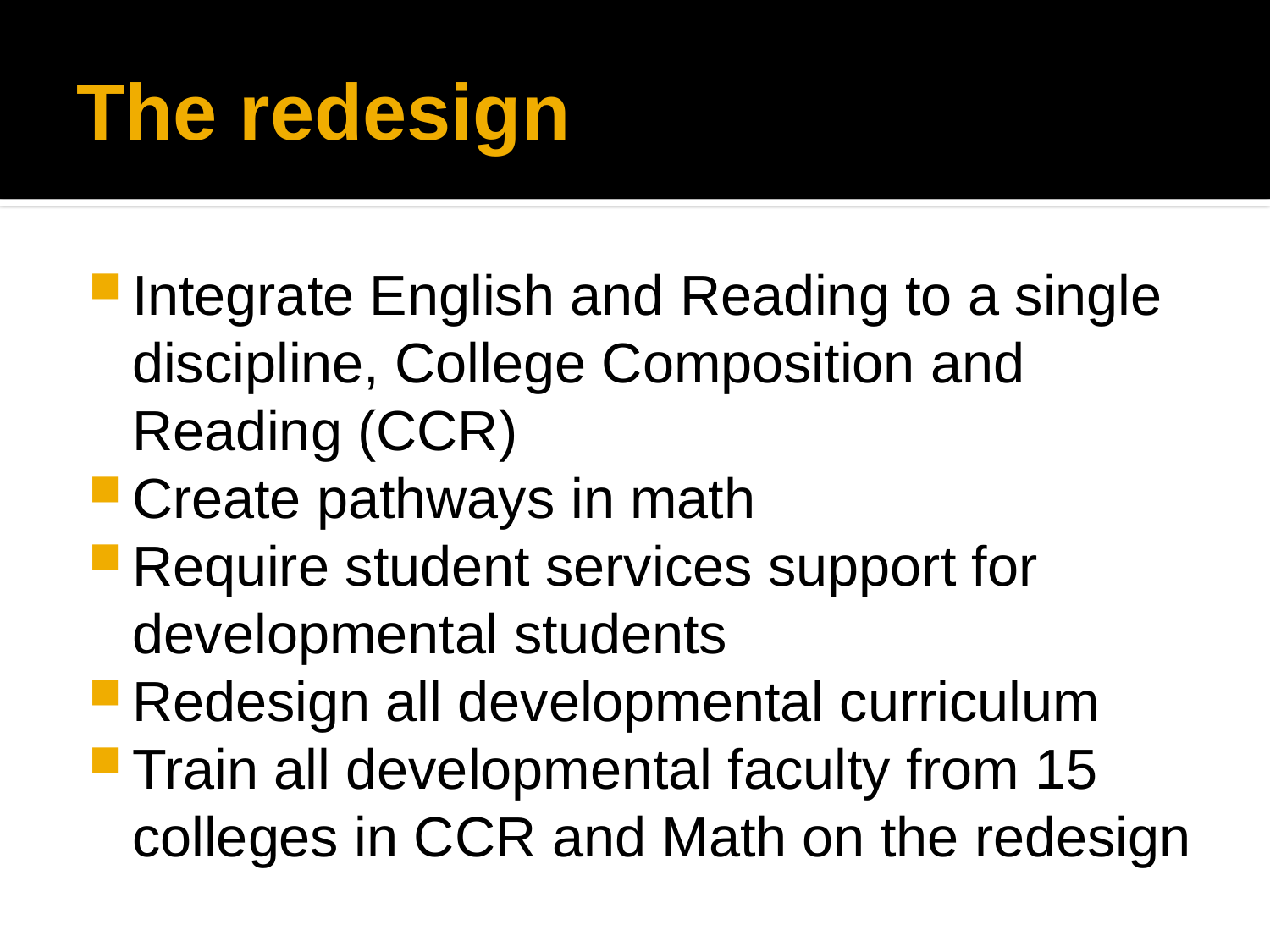

# The redesign
Integrate English and Reading to a single discipline, College Composition and Reading (CCR)
Create pathways in math
Require student services support for developmental students
Redesign all developmental curriculum
Train all developmental faculty from 15 colleges in CCR and Math on the redesign